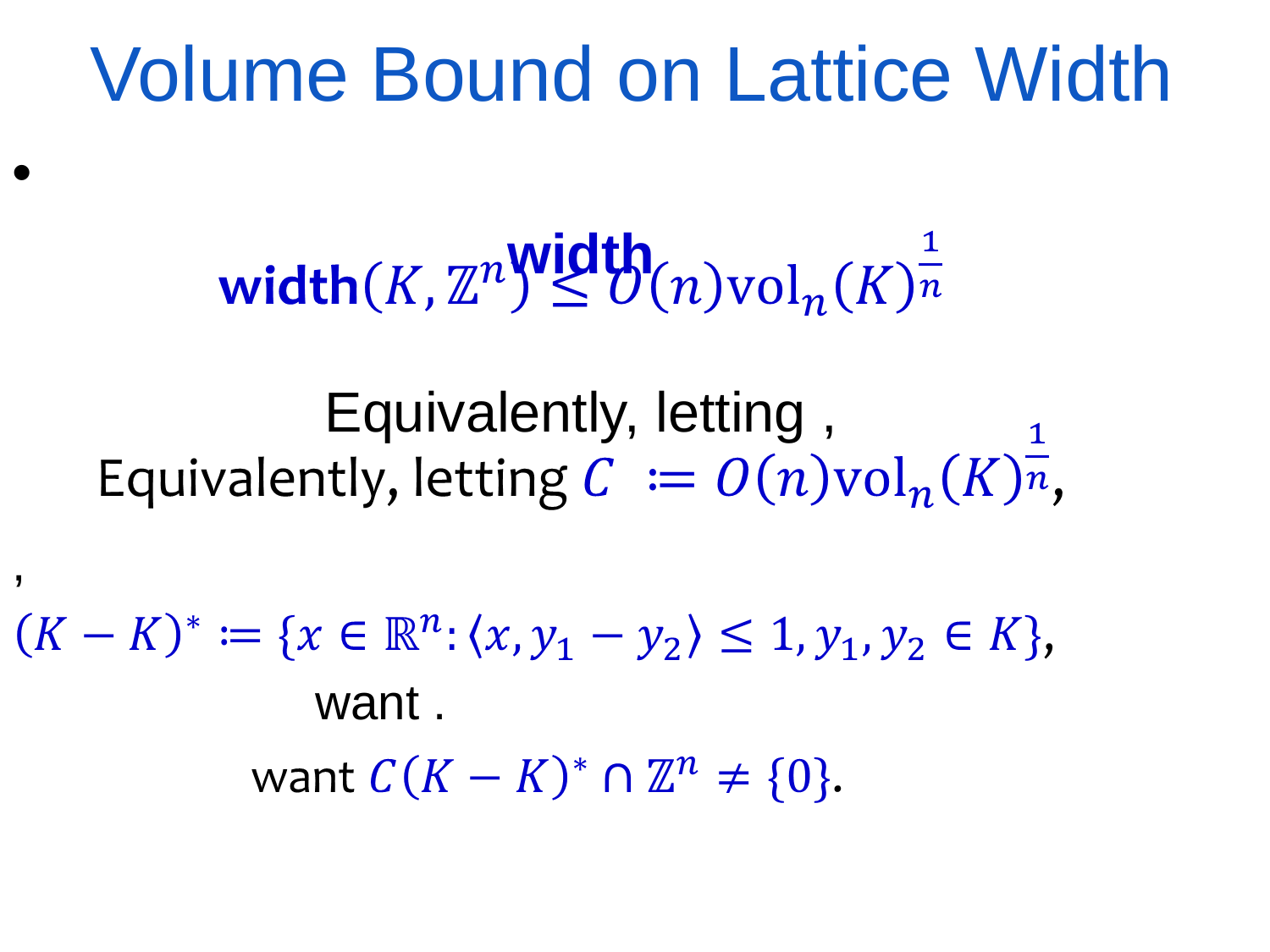

Volume Bound on Lattice Width

width

Equivalently, letting ,

,

                      want .